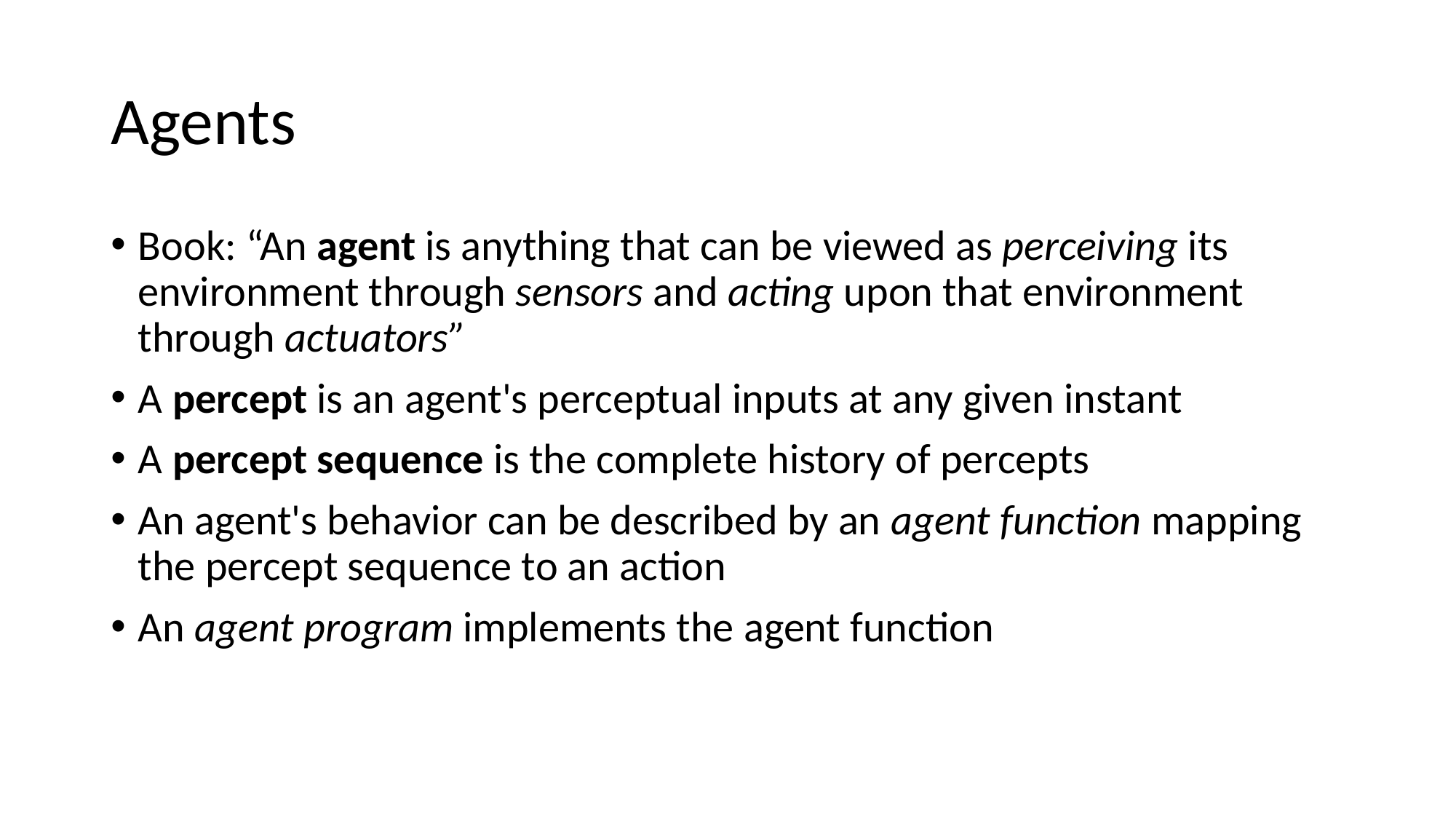

# Agents
Book: “An agent is anything that can be viewed as perceiving its environment through sensors and acting upon that environment through actuators”
A percept is an agent's perceptual inputs at any given instant
A percept sequence is the complete history of percepts
An agent's behavior can be described by an agent function mapping the percept sequence to an action
An agent program implements the agent function